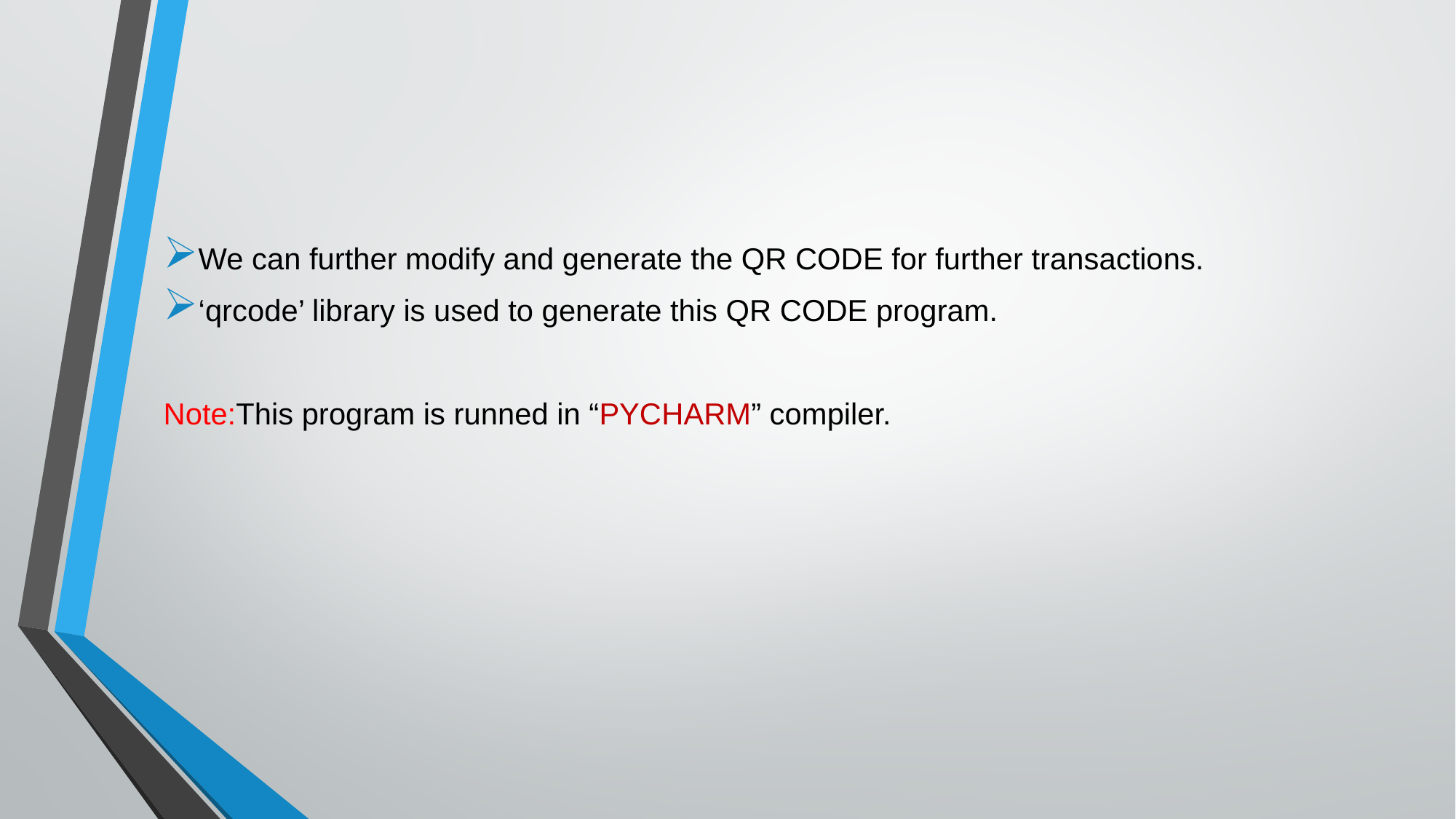

We can further modify and generate the QR CODE for further transactions.
‘qrcode’ library is used to generate this QR CODE program.

Note:This program is runned in “PYCHARM” compiler.

#